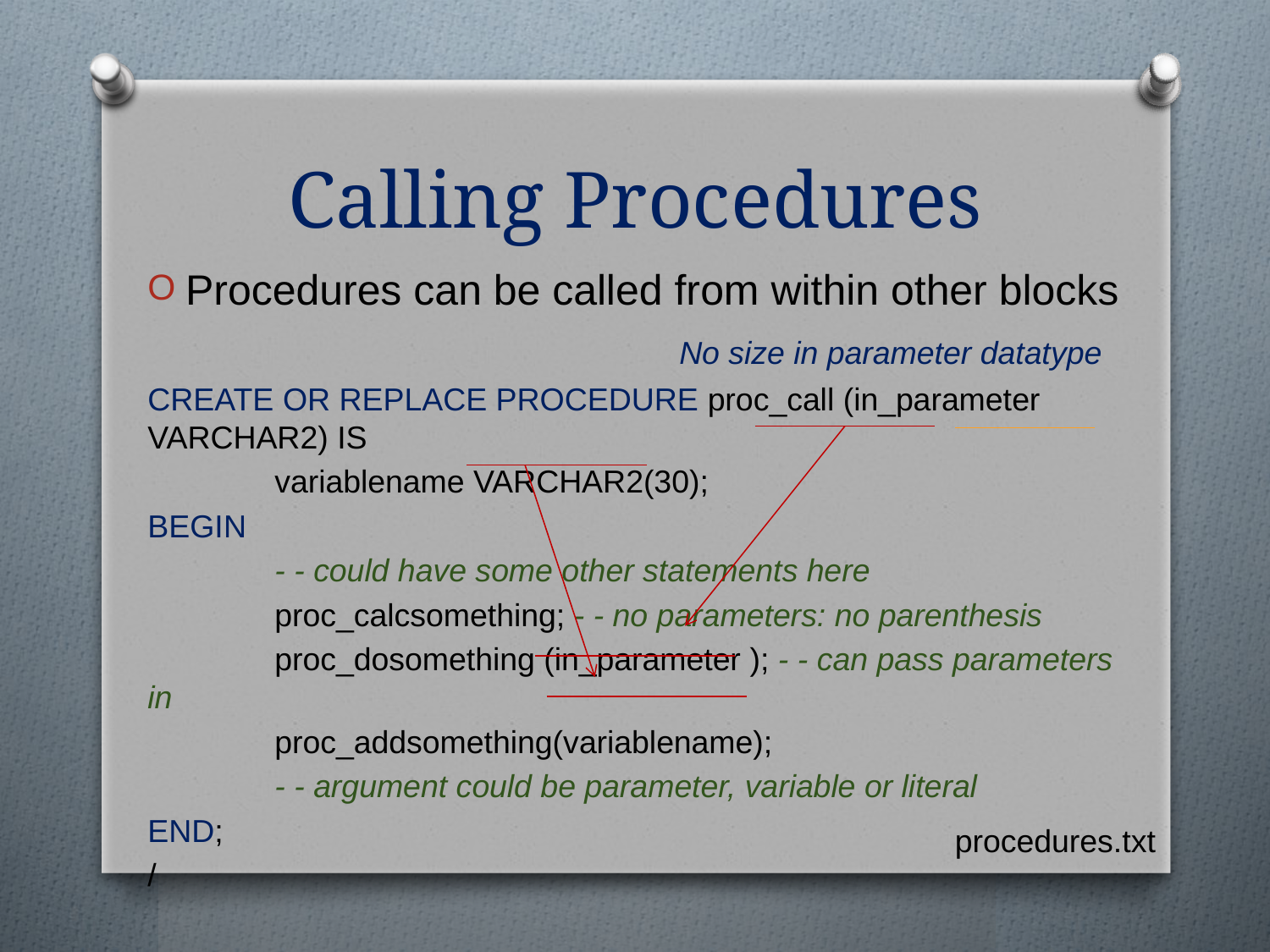

# Calling Procedures
Procedures can be called from within other blocks

CREATE OR REPLACE PROCEDURE proc_call (in_parameter VARCHAR2) IS
	variablename VARCHAR2(30);
BEGIN
	- - could have some other statements here
	proc_calcsomething; - - no parameters: no parenthesis
	proc_dosomething (in_parameter ); - - can pass parameters in
	proc_addsomething(variablename);
	- - argument could be parameter, variable or literal
END;
/
No size in parameter datatype
procedures.txt